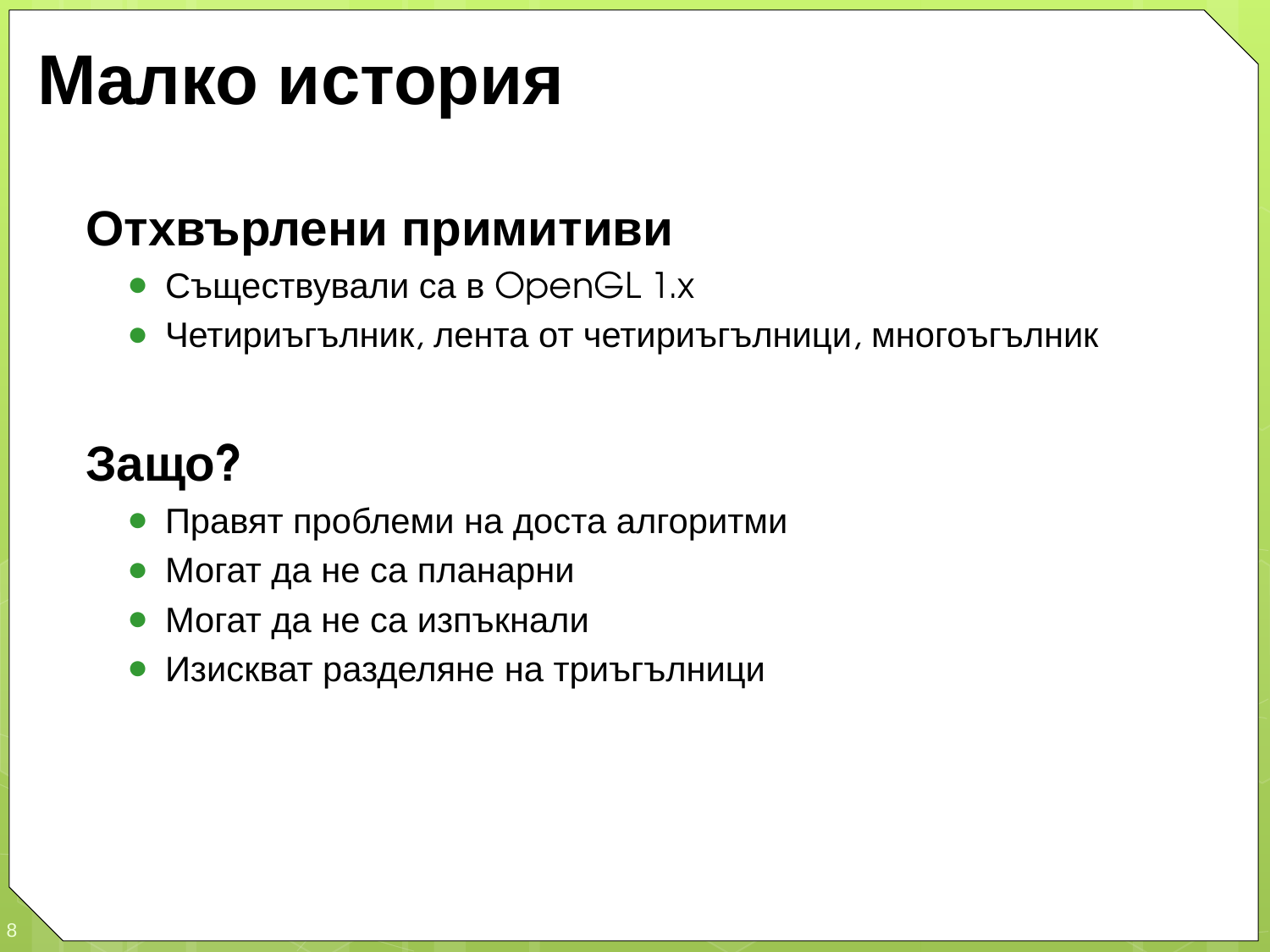

# Малко история
Отхвърлени примитиви
Съществували са в OpenGL 1.x
Четириъгълник, лента от четириъгълници, многоъгълник

Защо?
Правят проблеми на доста алгоритми
Могат да не са планарни
Могат да не са изпъкнали
Изискват разделяне на триъгълници